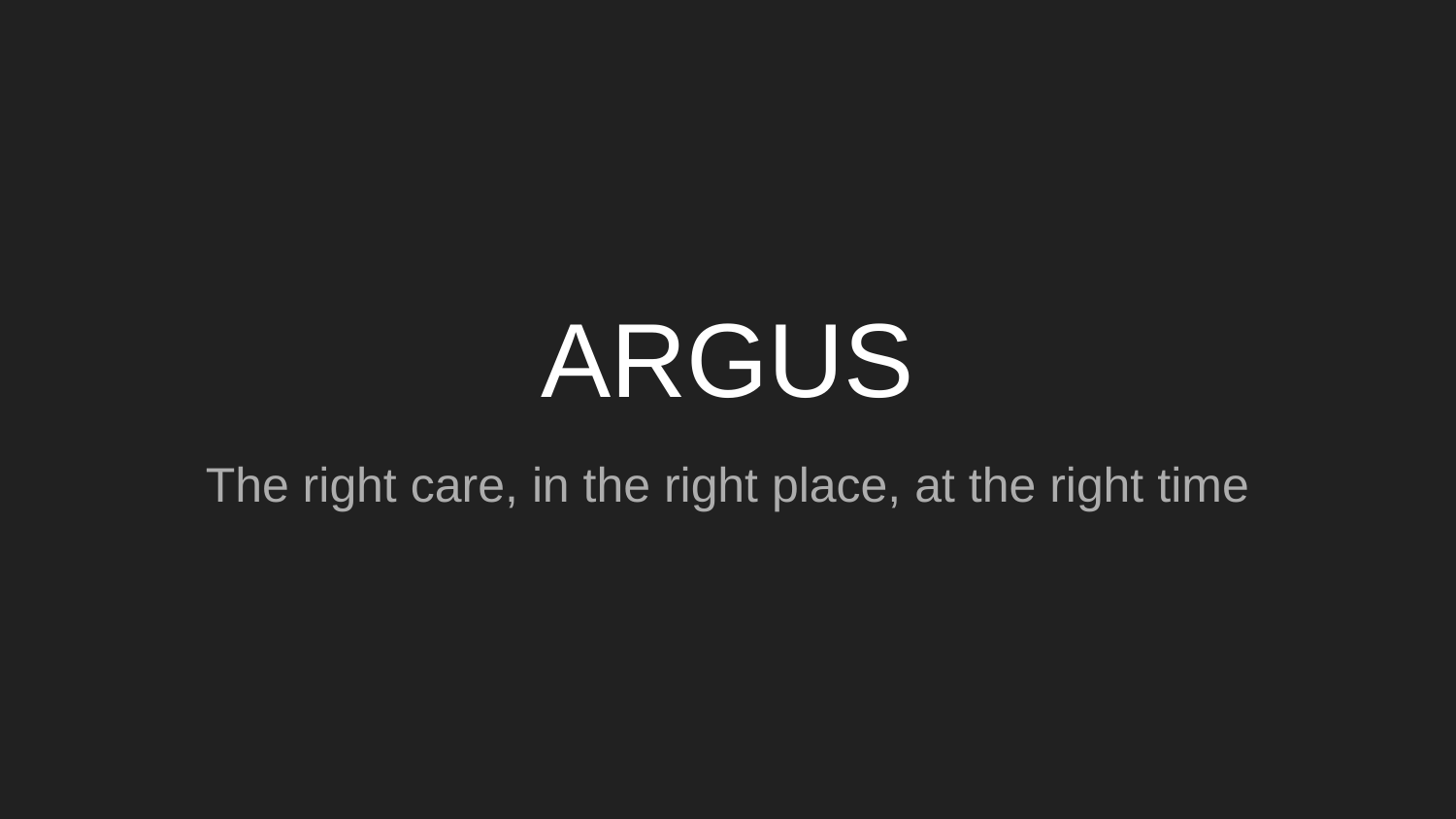

# ARGUS
The right care, in the right place, at the right time